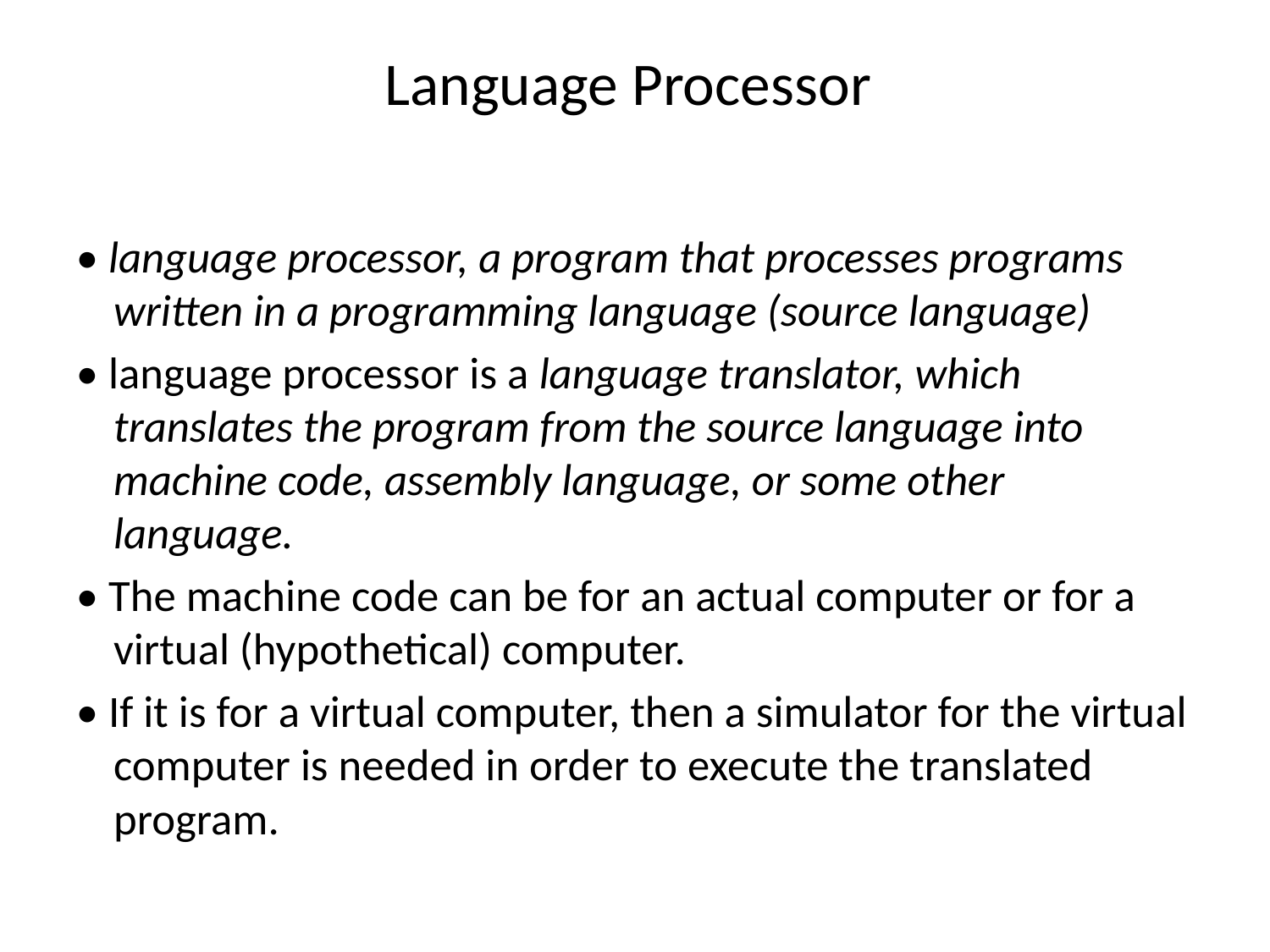

Language Processor
• language processor, a program that processes programs written in a programming language (source language)
• language processor is a language translator, which translates the program from the source language into machine code, assembly language, or some other language.
• The machine code can be for an actual computer or for a virtual (hypothetical) computer.
• If it is for a virtual computer, then a simulator for the virtual computer is needed in order to execute the translated program.